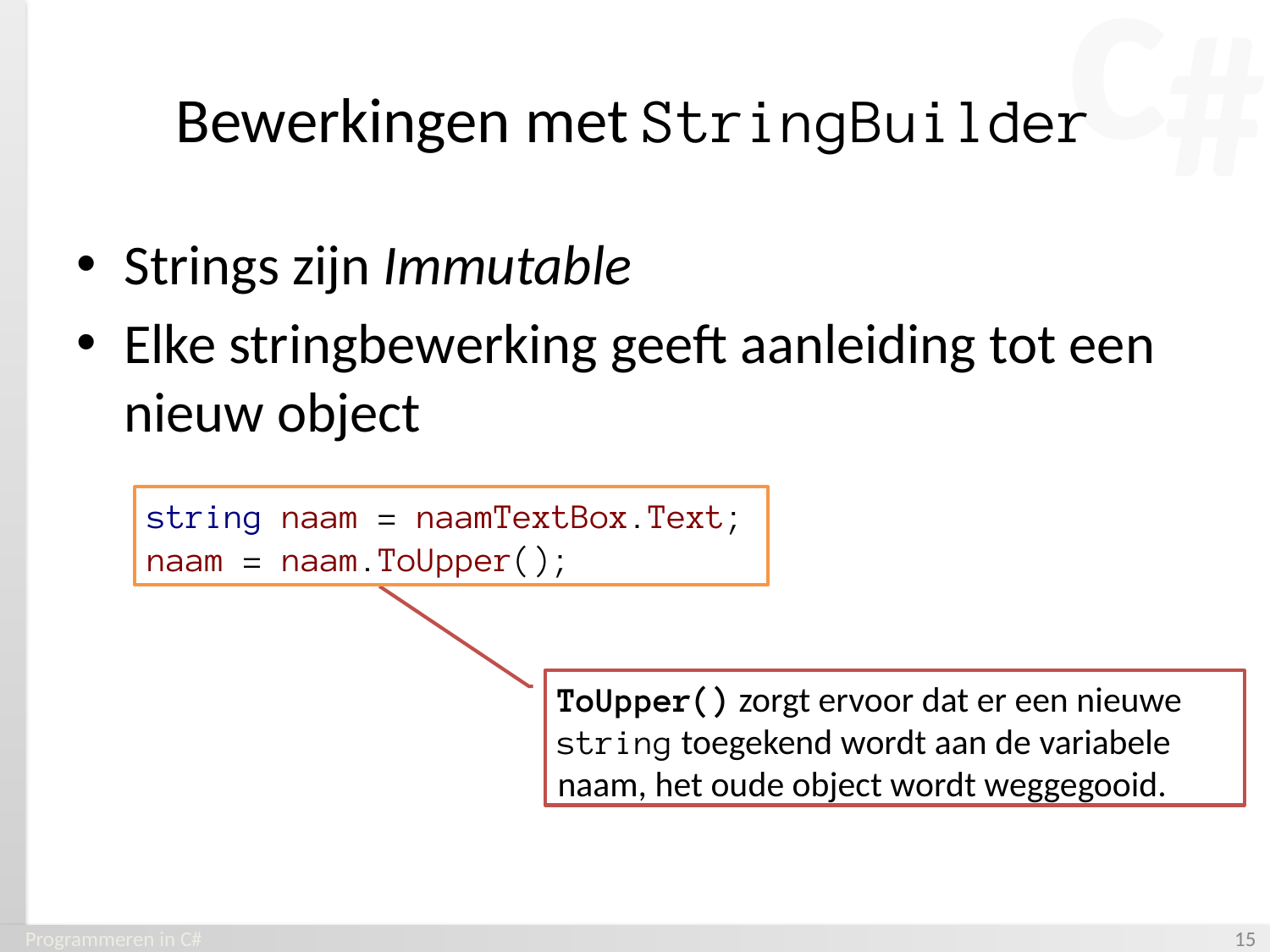

# Bewerkingen met StringBuilder
Strings zijn Immutable
Elke stringbewerking geeft aanleiding tot een nieuw object
string naam = naamTextBox.Text;
naam = naam.ToUpper();
ToUpper() zorgt ervoor dat er een nieuwe string toegekend wordt aan de variabele naam, het oude object wordt weggegooid.
Programmeren in C#
15